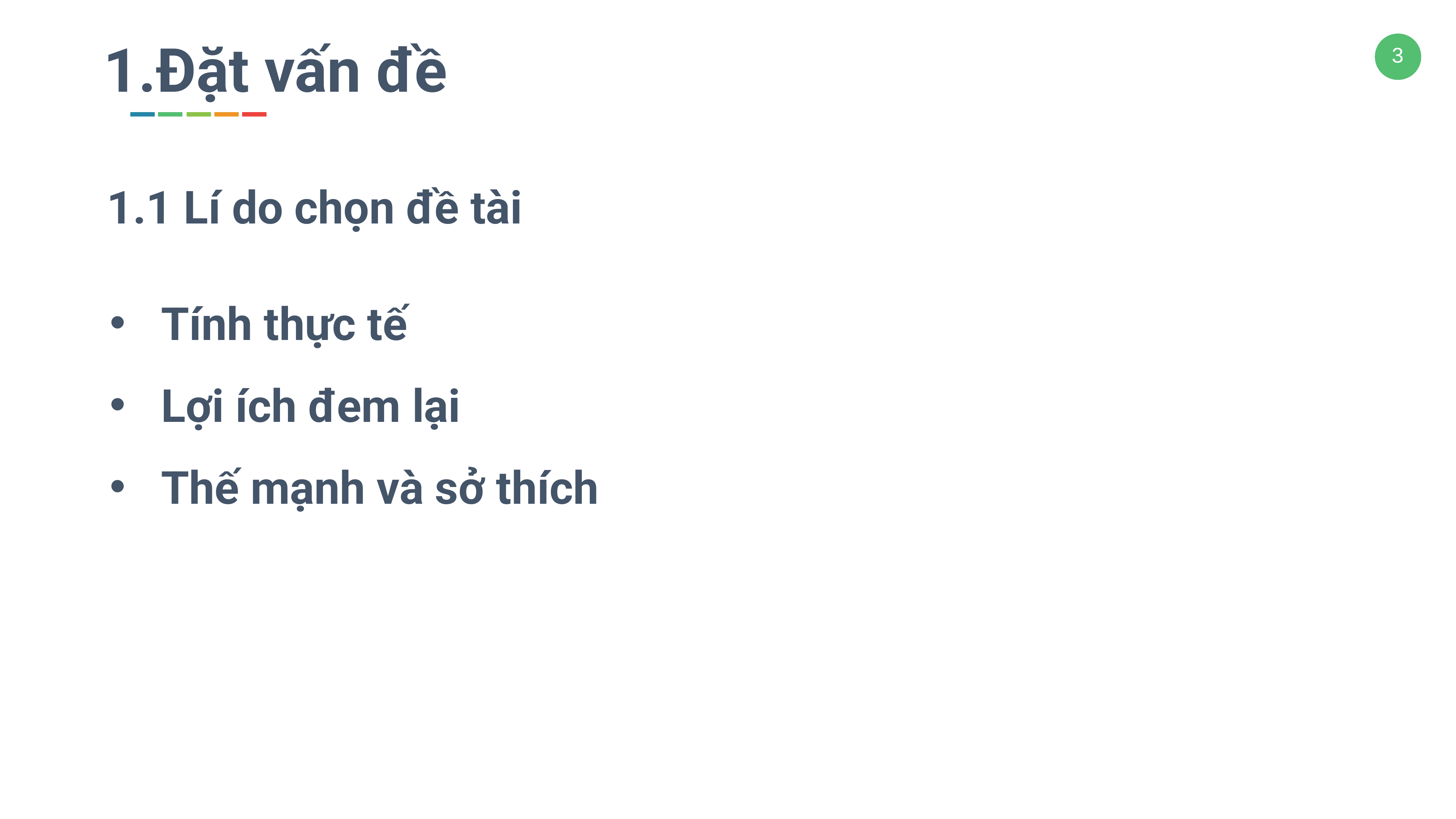

1.Đặt vấn đề

1.1 Lí do chọn đề tài
Tính thực tế
Lợi ích đem lại
Thế mạnh và sở thích